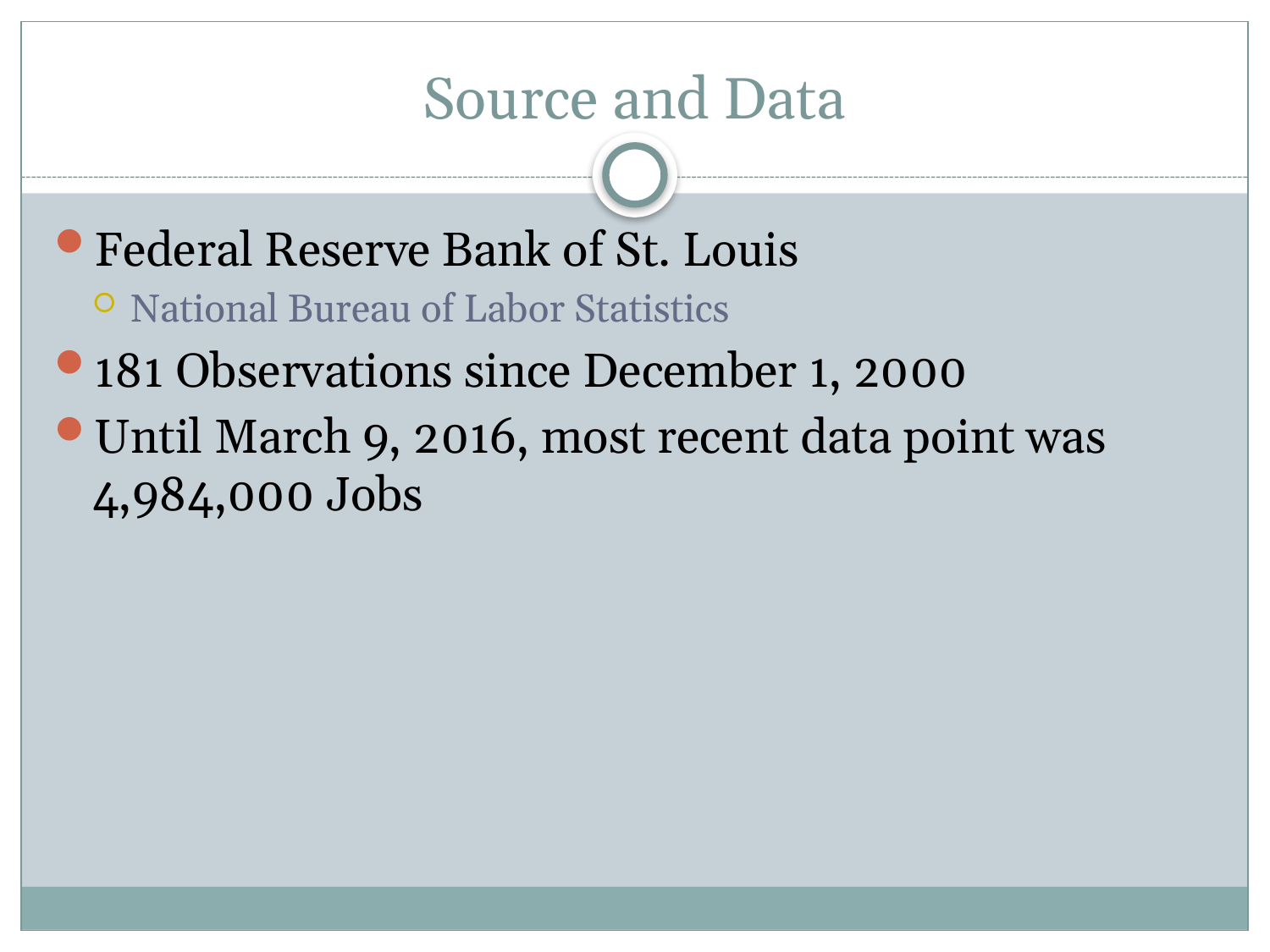

# Source and Data
Federal Reserve Bank of St. Louis
National Bureau of Labor Statistics
181 Observations since December 1, 2000
Until March 9, 2016, most recent data point was 4,984,000 Jobs